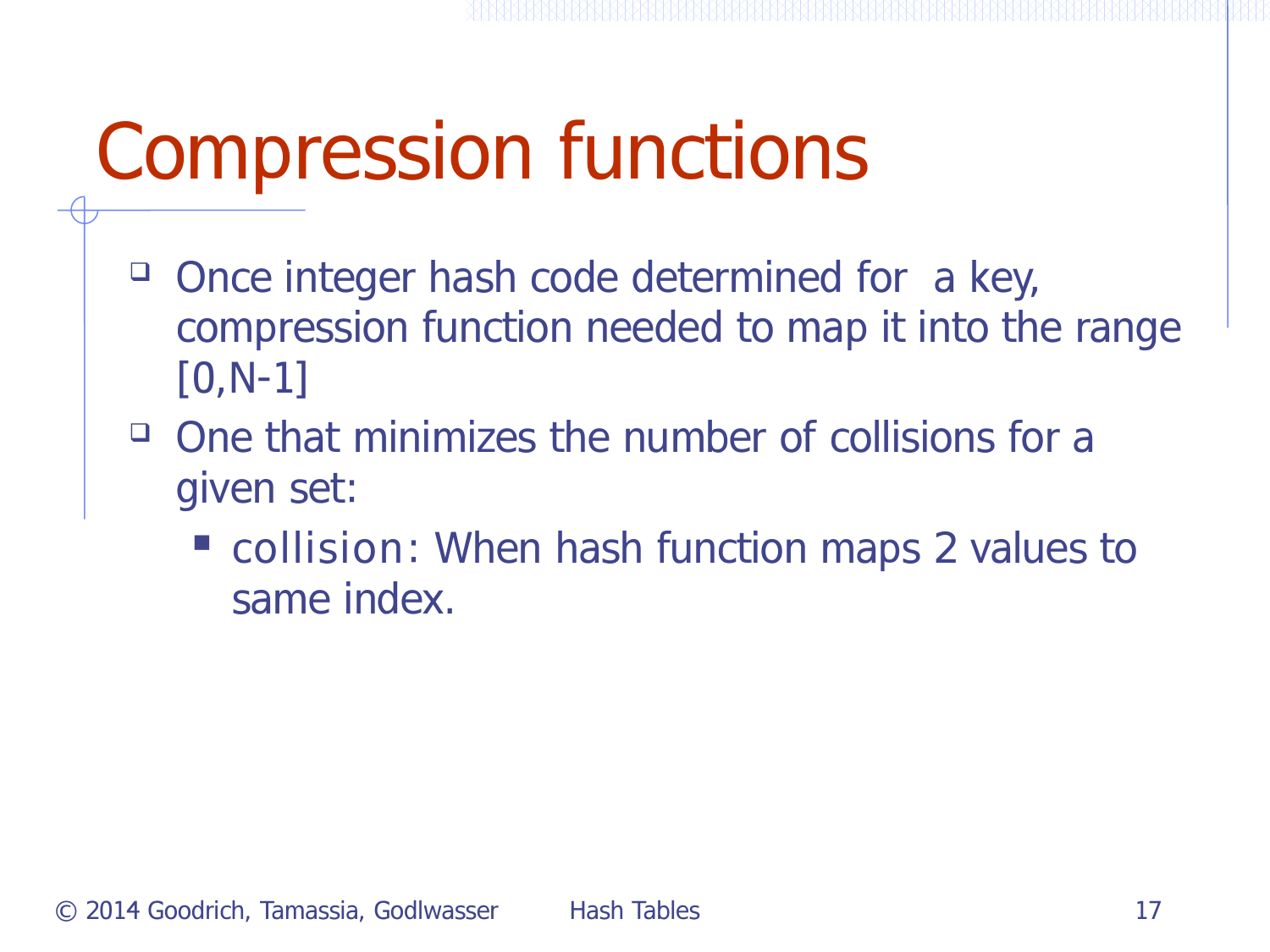

# Compression functions
Once integer hash code determined for  a key, compression function needed to map it into the range [0,N-1]
One that minimizes the number of collisions for a given set:
collision: When hash function maps 2 values to same index.

© 2014 Goodrich, Tamassia, Godlwasser
Hash Tables
17